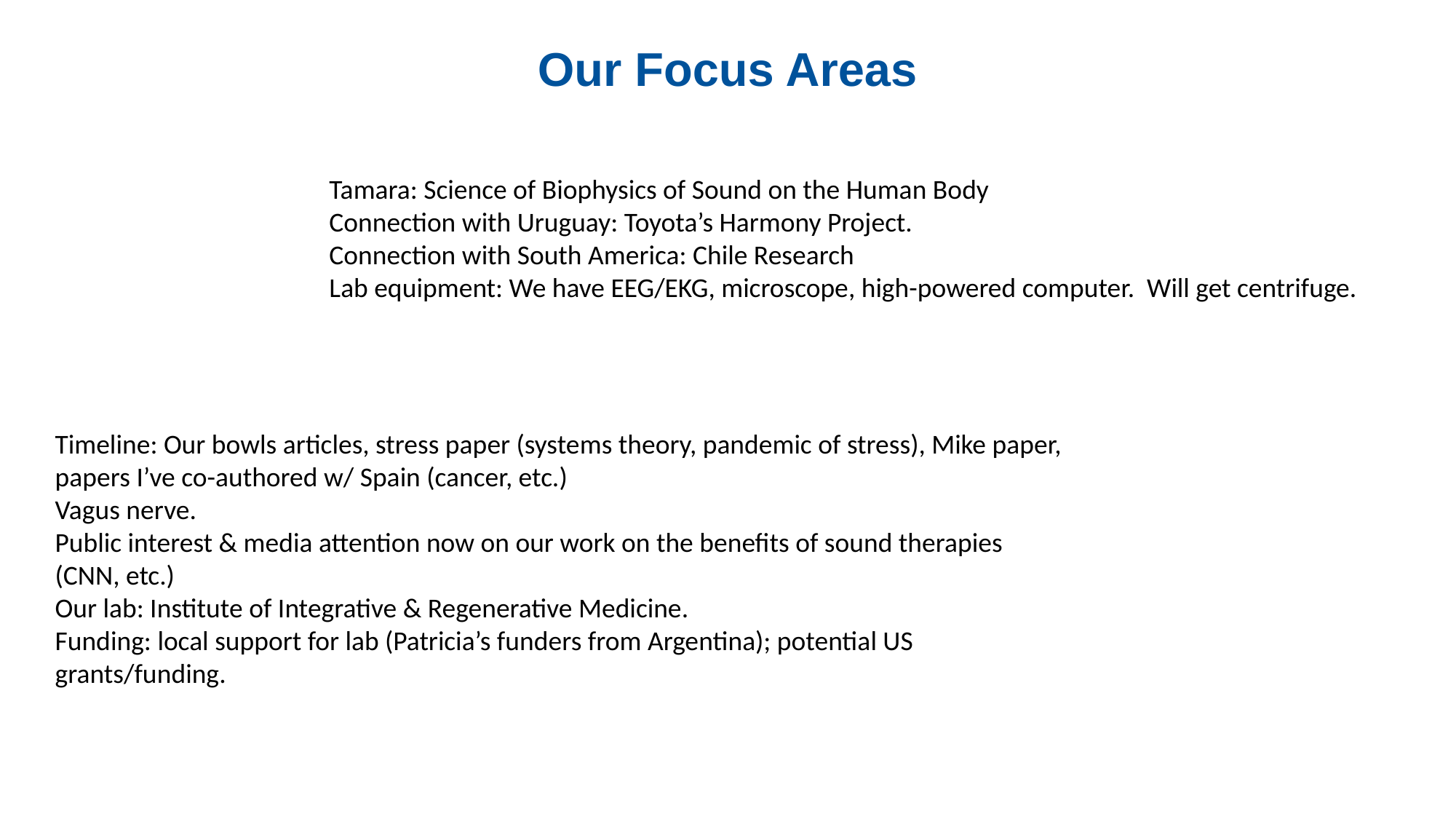

Our Focus Areas
Tamara: Science of Biophysics of Sound on the Human Body
Connection with Uruguay: Toyota’s Harmony Project.
Connection with South America: Chile Research
Lab equipment: We have EEG/EKG, microscope, high-powered computer.  Will get centrifuge.
Timeline: Our bowls articles, stress paper (systems theory, pandemic of stress), Mike paper, papers I’ve co-authored w/ Spain (cancer, etc.)
Vagus nerve.
Public interest & media attention now on our work on the benefits of sound therapies (CNN, etc.)
Our lab: Institute of Integrative & Regenerative Medicine.
Funding: local support for lab (Patricia’s funders from Argentina); potential US grants/funding.